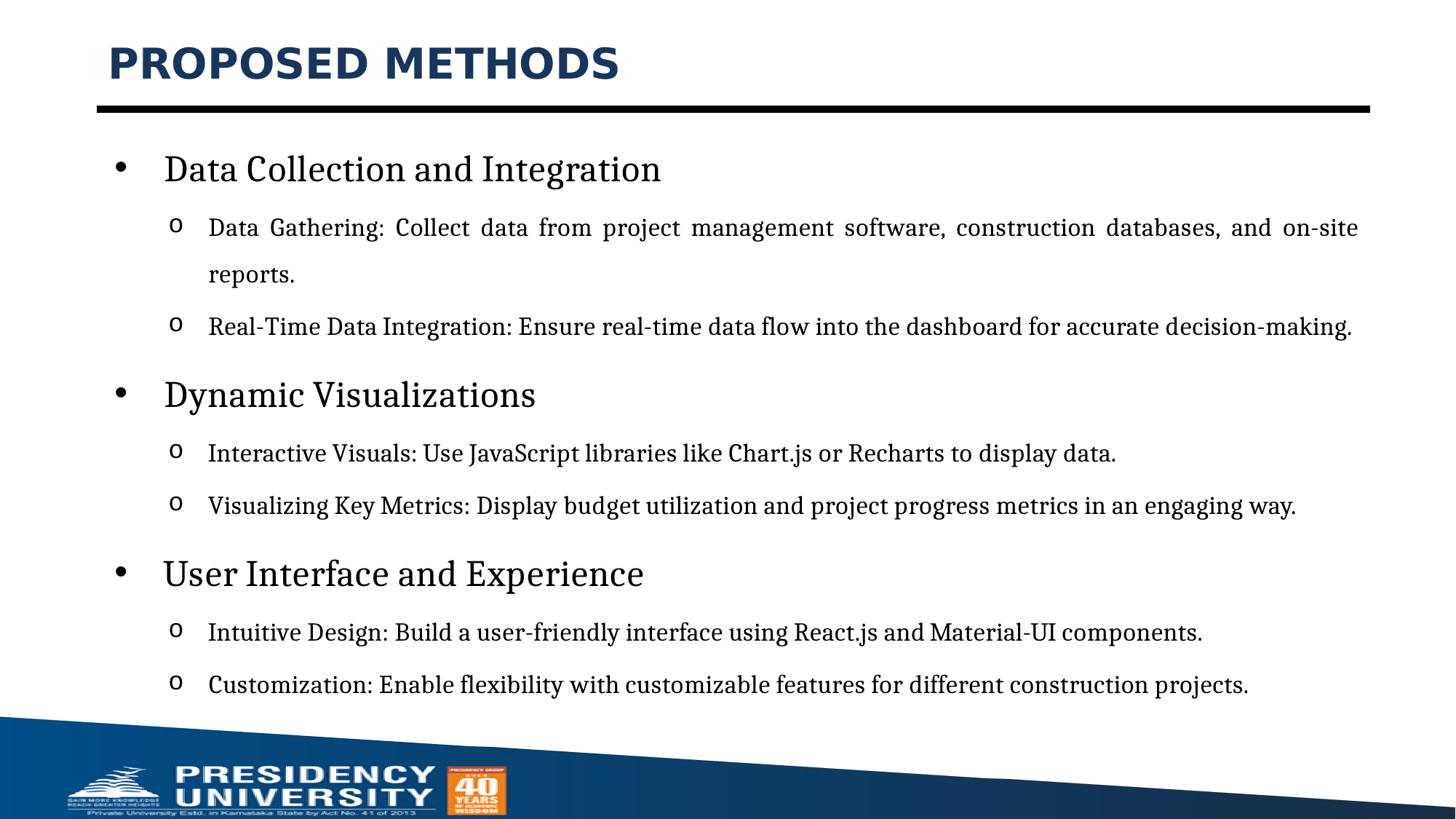

# PROPOSED METHODS
Data Collection and Integration
Data Gathering: Collect data from project management software, construction databases, and on-site reports.
Real-Time Data Integration: Ensure real-time data flow into the dashboard for accurate decision-making.
Dynamic Visualizations
Interactive Visuals: Use JavaScript libraries like Chart.js or Recharts to display data.
Visualizing Key Metrics: Display budget utilization and project progress metrics in an engaging way.
User Interface and Experience
Intuitive Design: Build a user-friendly interface using React.js and Material-UI components.
Customization: Enable flexibility with customizable features for different construction projects.